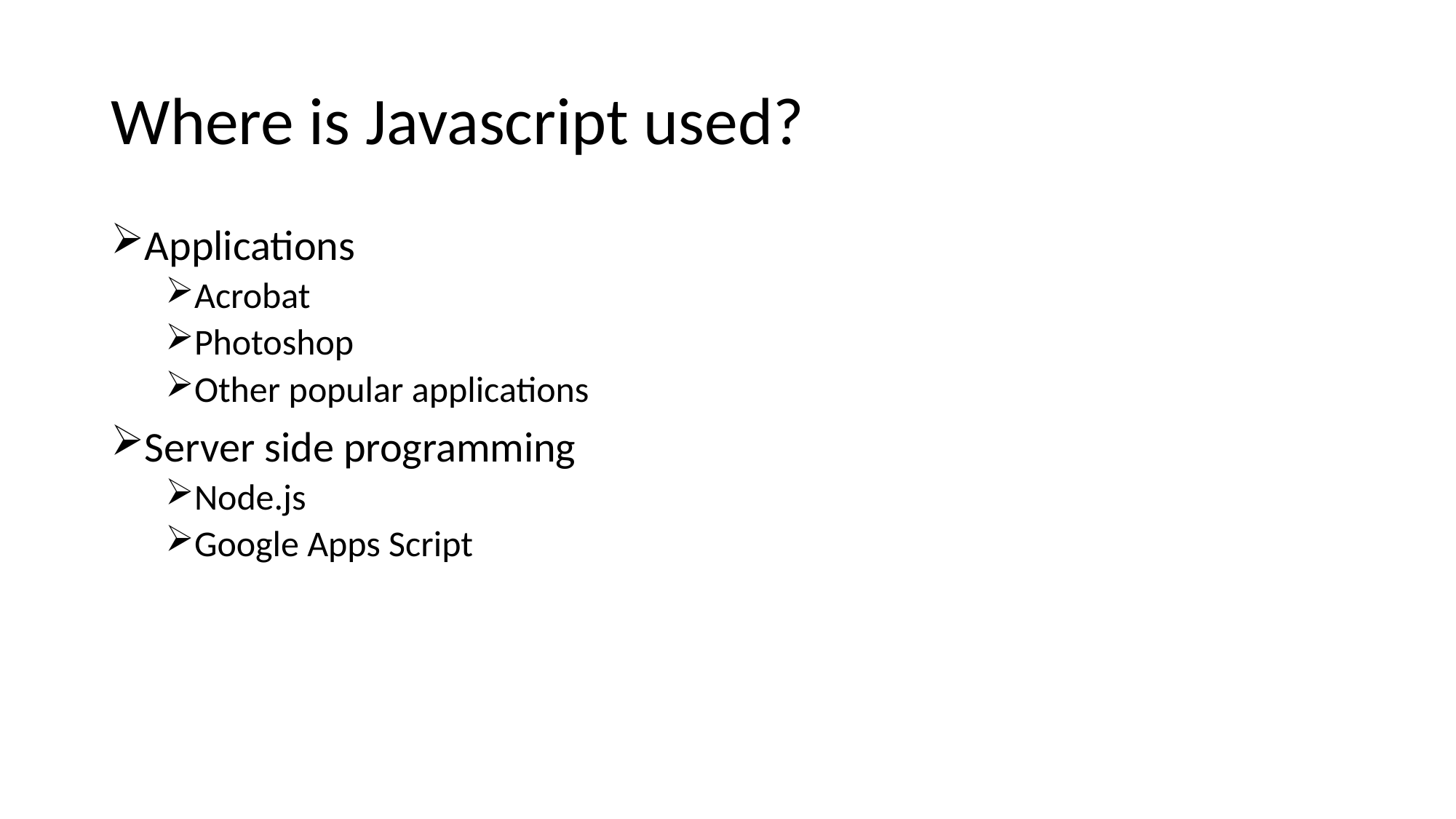

# Where is Javascript used?
Applications
Acrobat
Photoshop
Other popular applications
Server side programming
Node.js
Google Apps Script